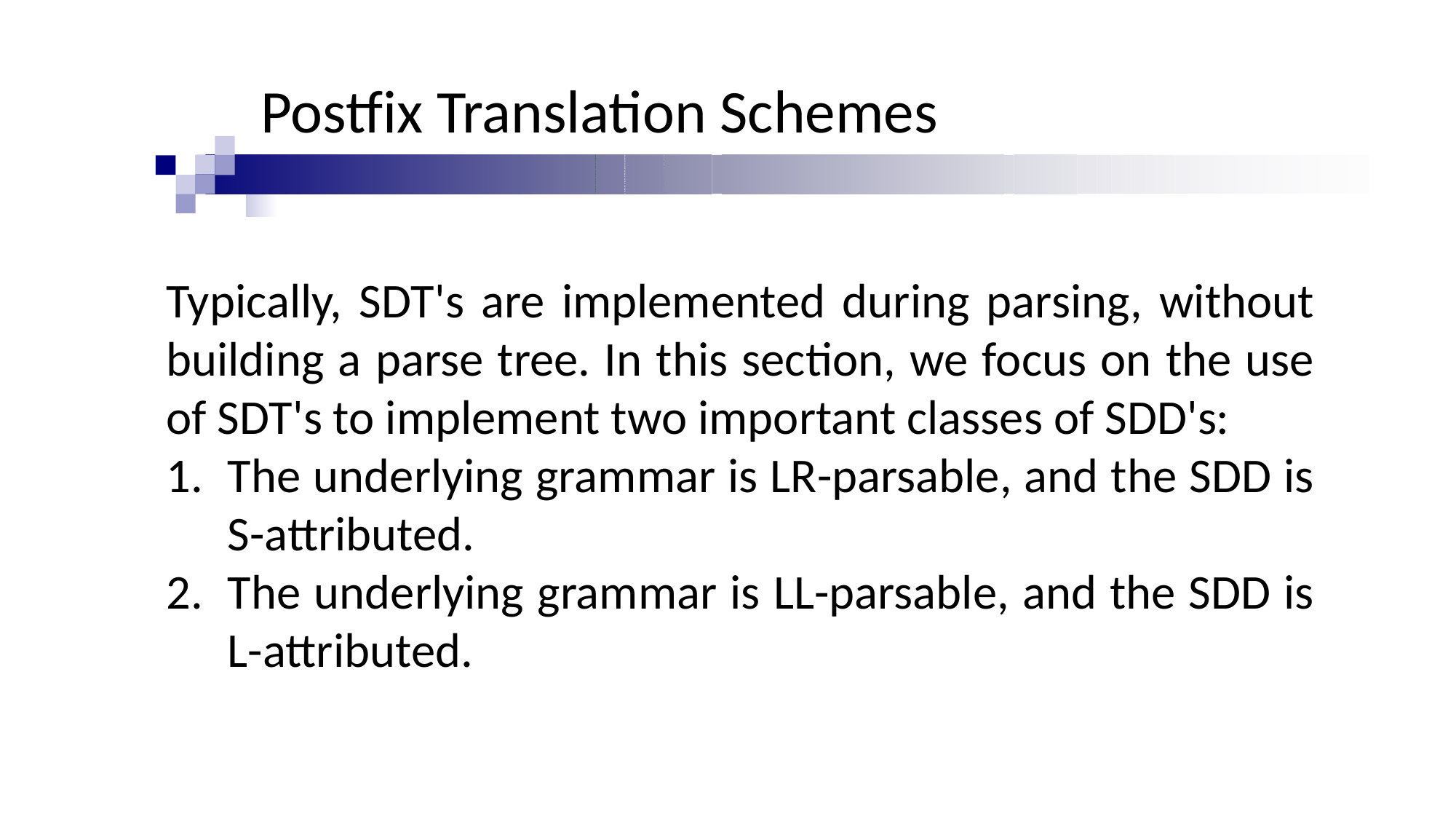

# Postfix Translation Schemes

Typically, SDT's are implemented during parsing, without building a parse tree. In this section, we focus on the use of SDT's to implement two important classes of SDD's:
The underlying grammar is LR-parsable, and the SDD is S-attributed.
The underlying grammar is LL-parsable, and the SDD is L-attributed.